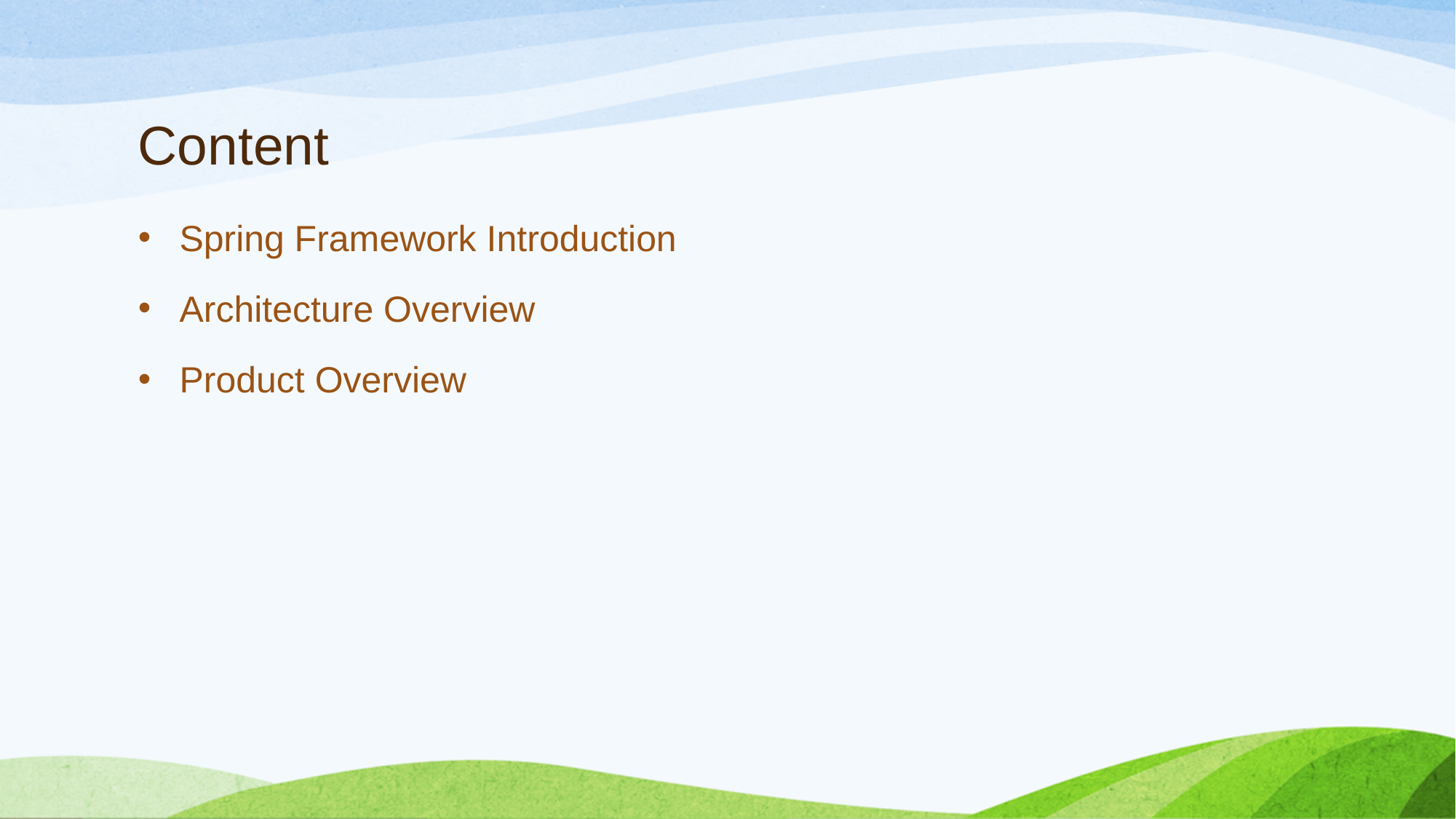

# Content
Spring Framework Introduction
Architecture Overview
Product Overview